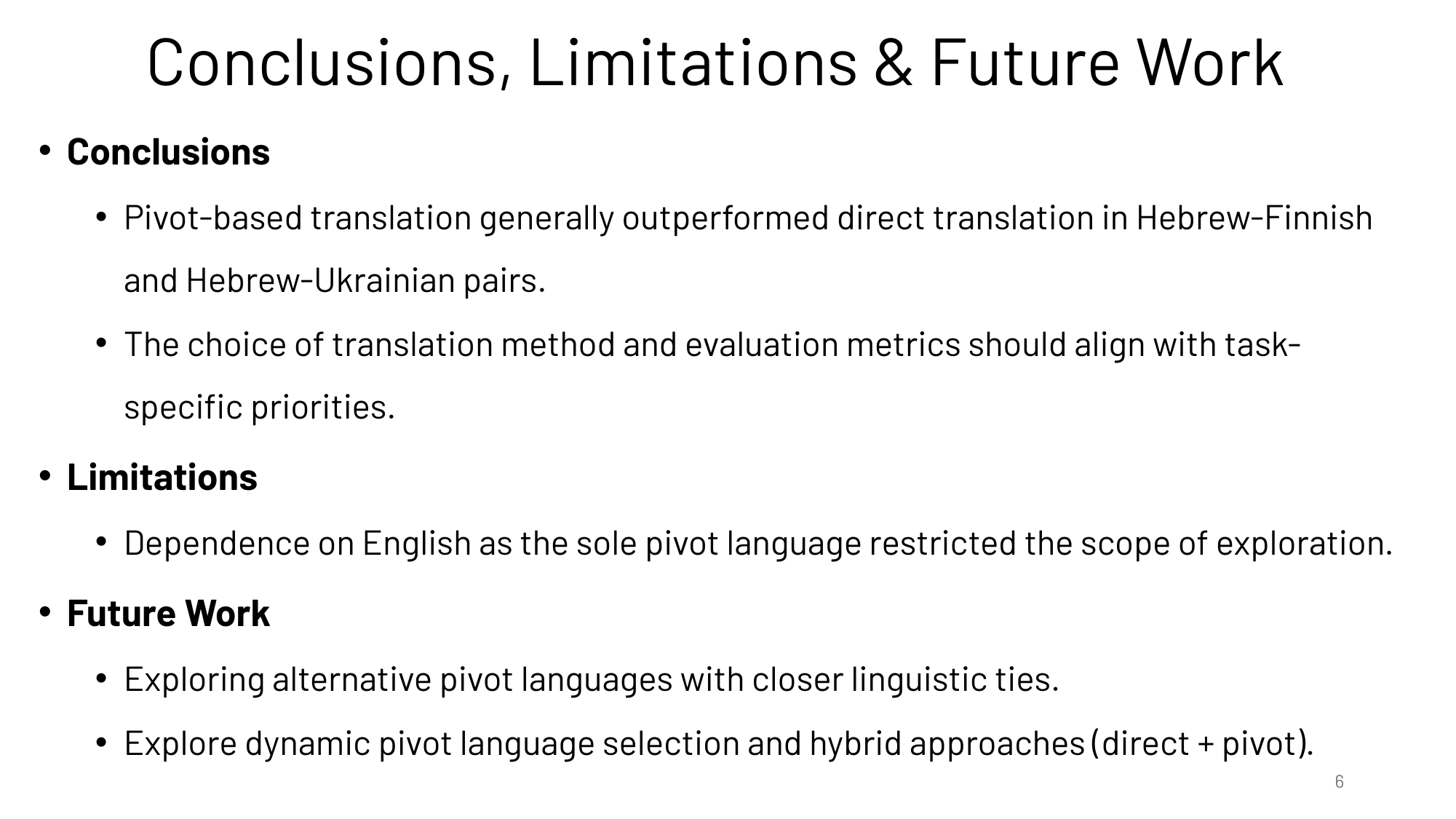

# Conclusions, Limitations & Future Work
Conclusions
Pivot-based translation generally outperformed direct translation in Hebrew-Finnish and Hebrew-Ukrainian pairs.
The choice of translation method and evaluation metrics should align with task-specific priorities.
Limitations
Dependence on English as the sole pivot language restricted the scope of exploration.
Future Work
Exploring alternative pivot languages with closer linguistic ties.
Explore dynamic pivot language selection and hybrid approaches (direct + pivot).

6